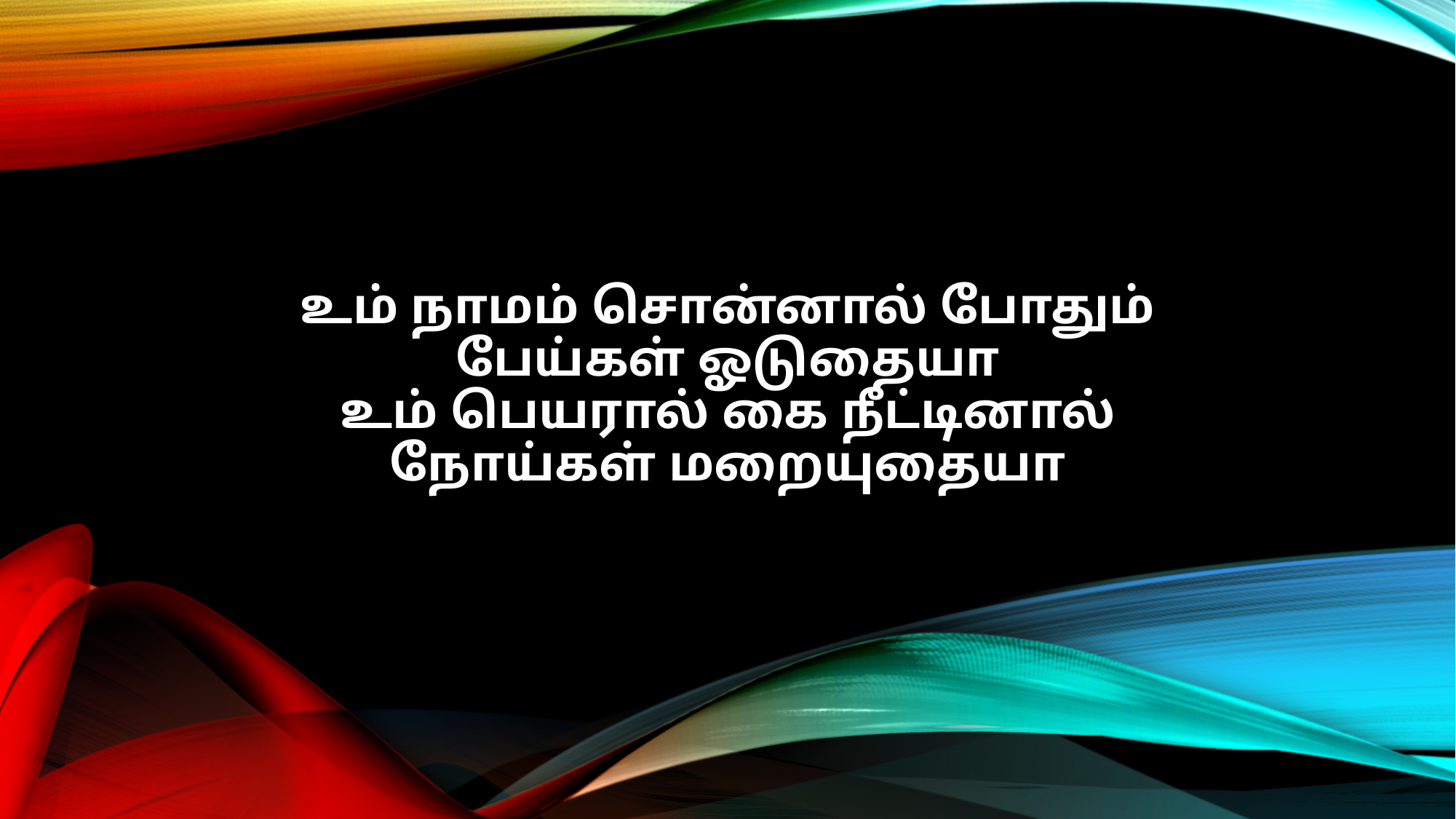

உம் நாமம் சொன்னால் போதும்
பேய்கள் ஓடுதையா
உம் பெயரால் கை நீட்டினால்
நோய்கள் மறையுதையா